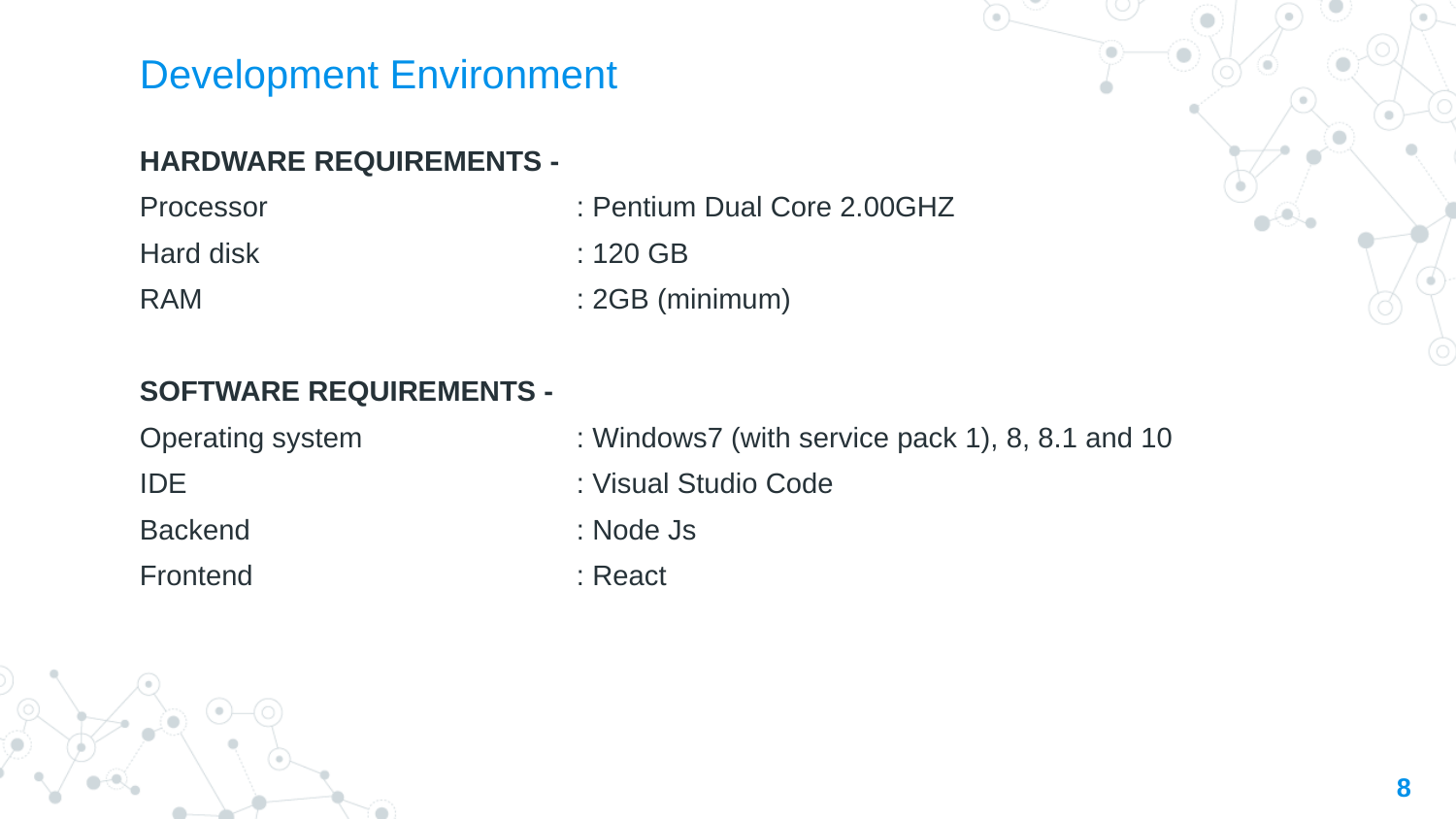

# Development Environment
HARDWARE REQUIREMENTS -
Processor			: Pentium Dual Core 2.00GHZ
Hard disk			: 120 GB
RAM			: 2GB (minimum)

SOFTWARE REQUIREMENTS -
Operating system 		: Windows7 (with service pack 1), 8, 8.1 and 10
IDE 			: Visual Studio Code
Backend 			: Node Js
Frontend 			: React

8